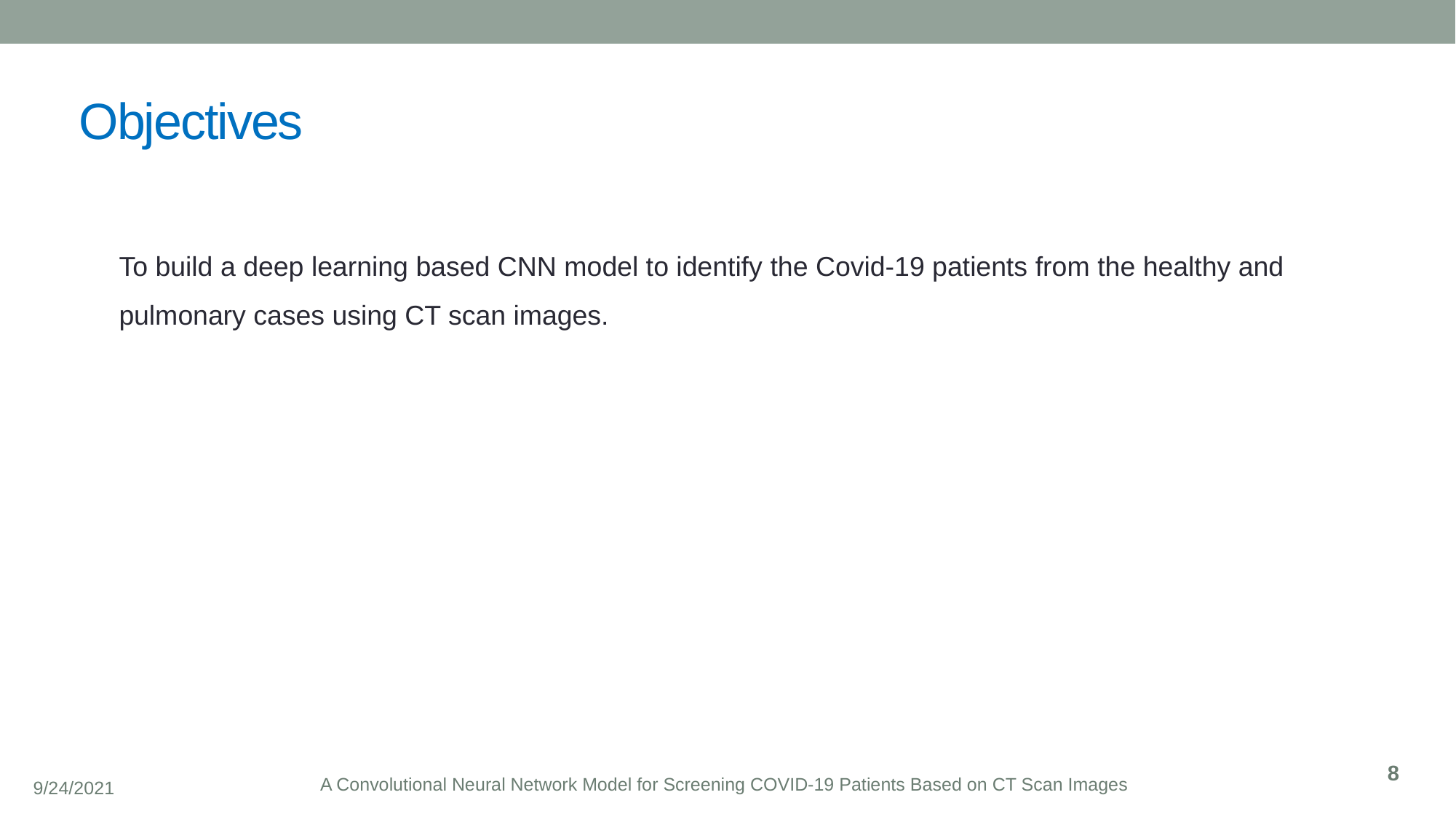

# Objectives

To build a deep learning based CNN model to identify the Covid-19 patients from the healthy and pulmonary cases using CT scan images.

8
A Convolutional Neural Network Model for Screening COVID-19 Patients Based on CT Scan Images
9/24/2021